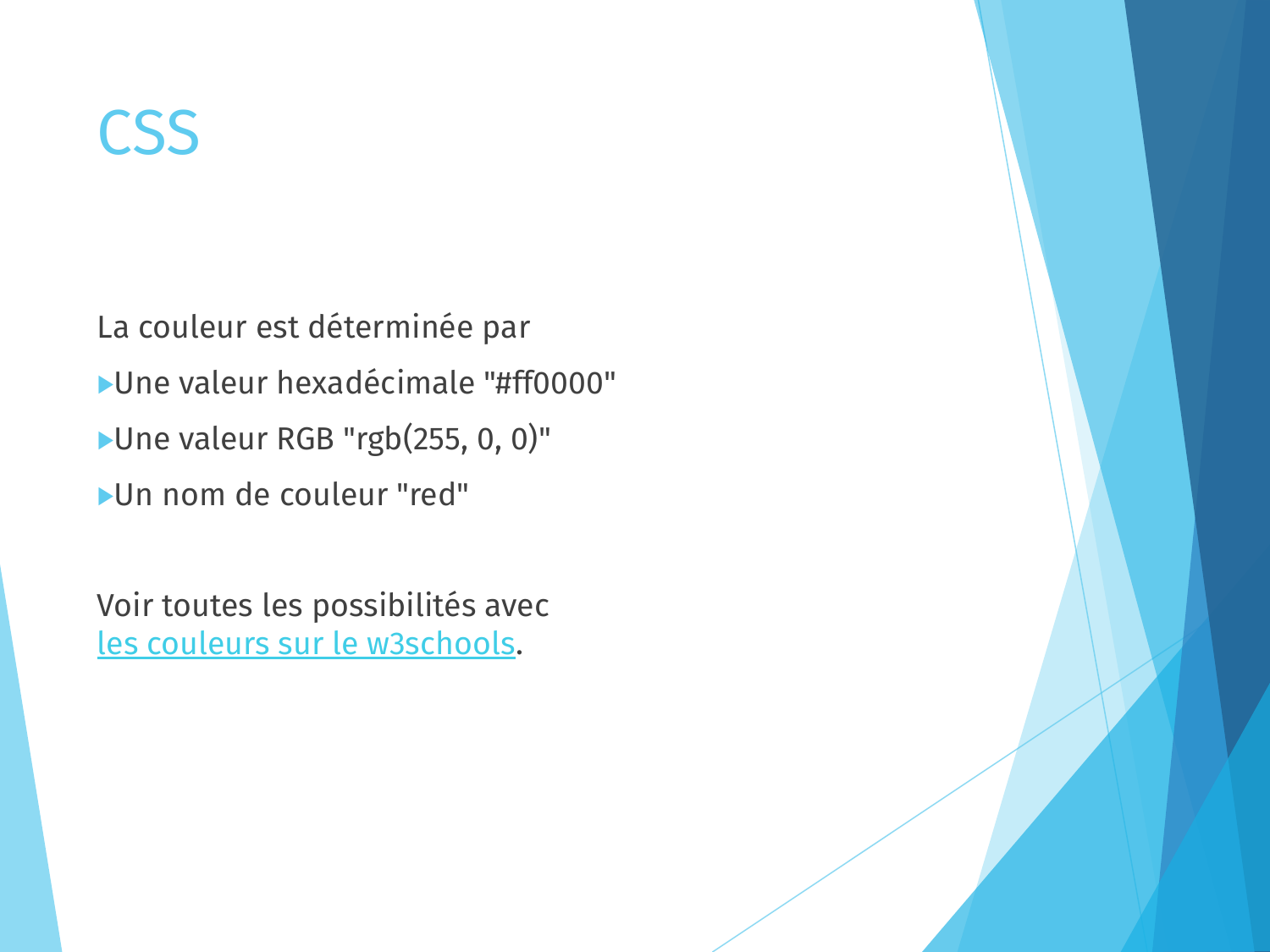

# CSS
La couleur est déterminée par
Une valeur hexadécimale "#ff0000"
Une valeur RGB "rgb(255, 0, 0)"
Un nom de couleur "red"

Voir toutes les possibilités avec les couleurs sur le w3schools.